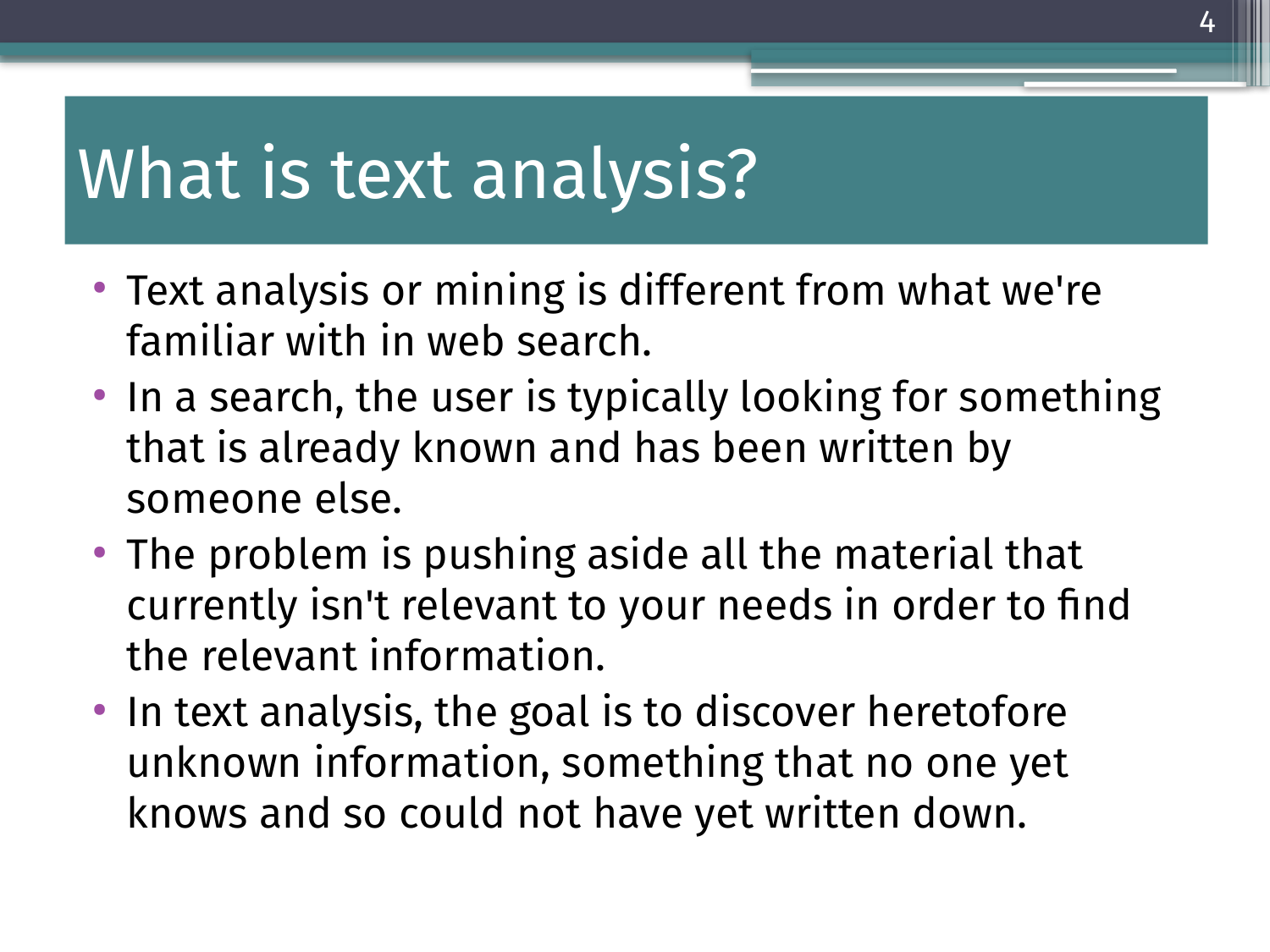

# What is text analysis?
Text analysis or mining is different from what we're familiar with in web search.
In a search, the user is typically looking for something that is already known and has been written by someone else.
The problem is pushing aside all the material that currently isn't relevant to your needs in order to find the relevant information.
In text analysis, the goal is to discover heretofore unknown information, something that no one yet knows and so could not have yet written down.